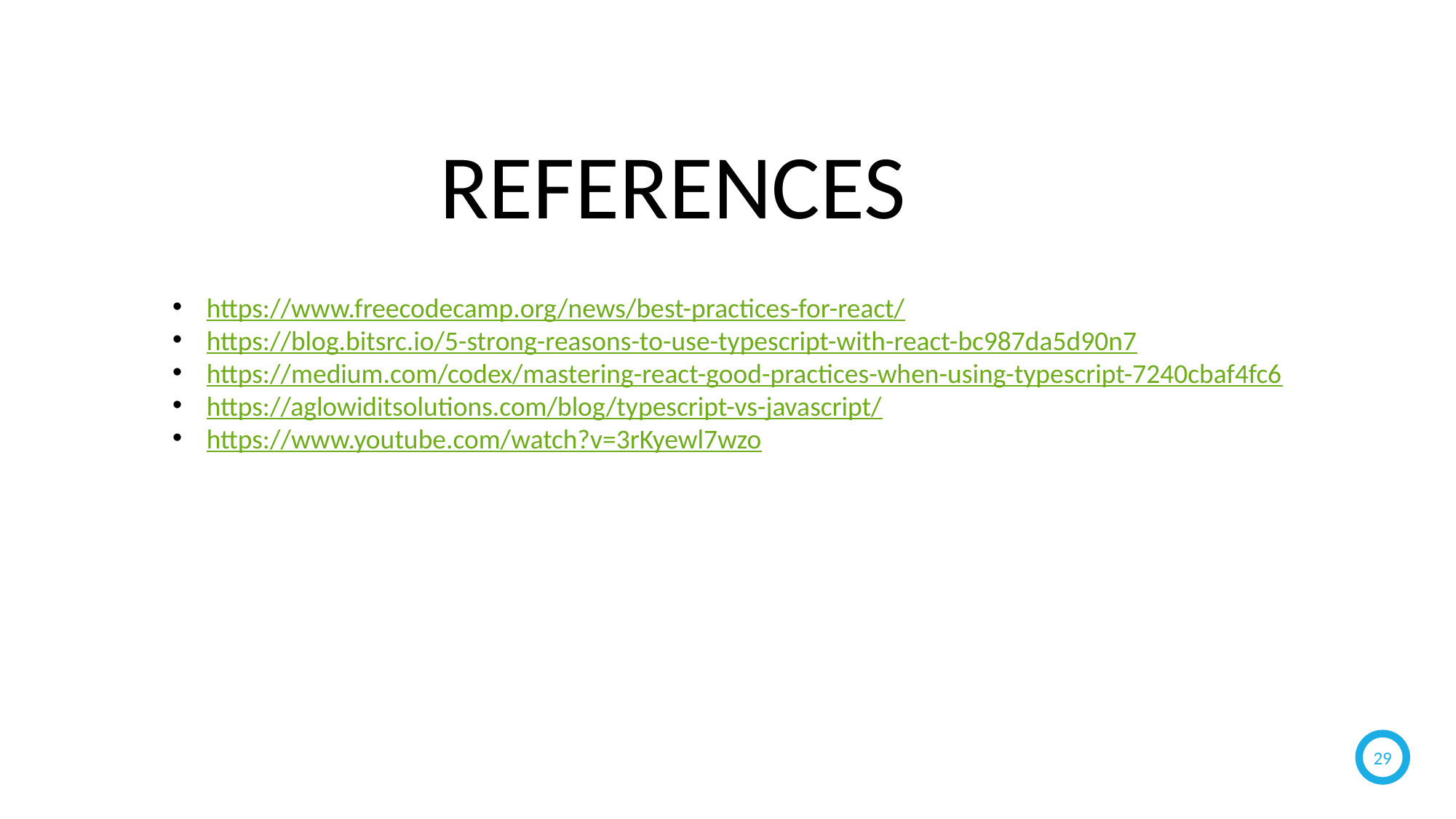

REFERENCES
https://www.freecodecamp.org/news/best-practices-for-react/
https://blog.bitsrc.io/5-strong-reasons-to-use-typescript-with-react-bc987da5d90n7
https://medium.com/codex/mastering-react-good-practices-when-using-typescript-7240cbaf4fc6
https://aglowiditsolutions.com/blog/typescript-vs-javascript/
https://www.youtube.com/watch?v=3rKyewl7wzo

29